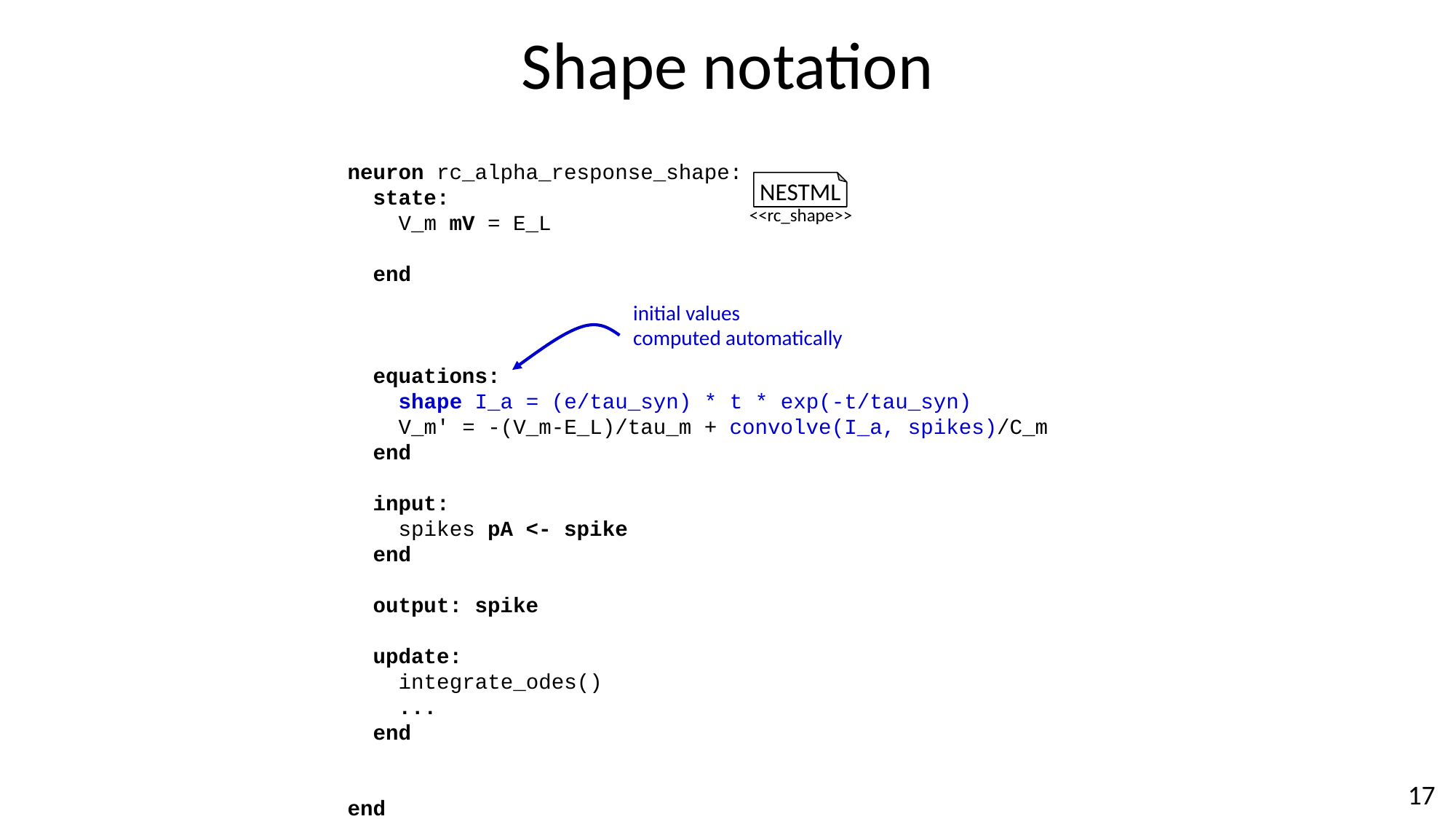

Shape notation

neuron rc_alpha_response_shape:
  state:
    V_m mV = E_L

  end

  equations:
    shape I_a = (e/tau_syn) * t * exp(-t/tau_syn)
    V_m' = -(V_m-E_L)/tau_m + convolve(I_a, spikes)/C_m
  end

  input:
    spikes pA <- spike
  end

  output: spike

  update:
    integrate_odes()
    ...
  end

end
NESTML
<<rc_shape>>
initial values
computed automatically